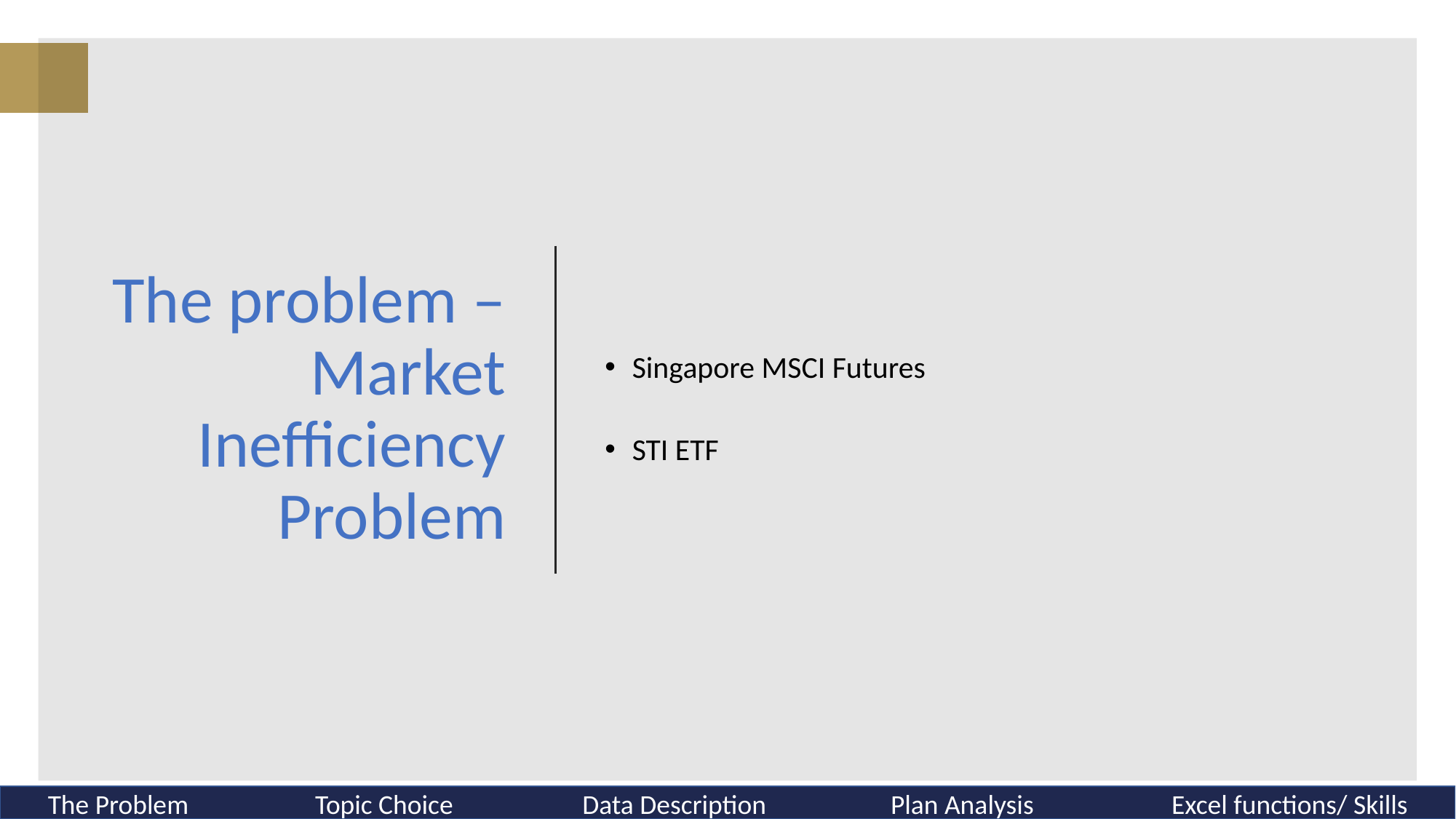

# The problem – Market Inefficiency Problem
Singapore MSCI Futures
STI ETF